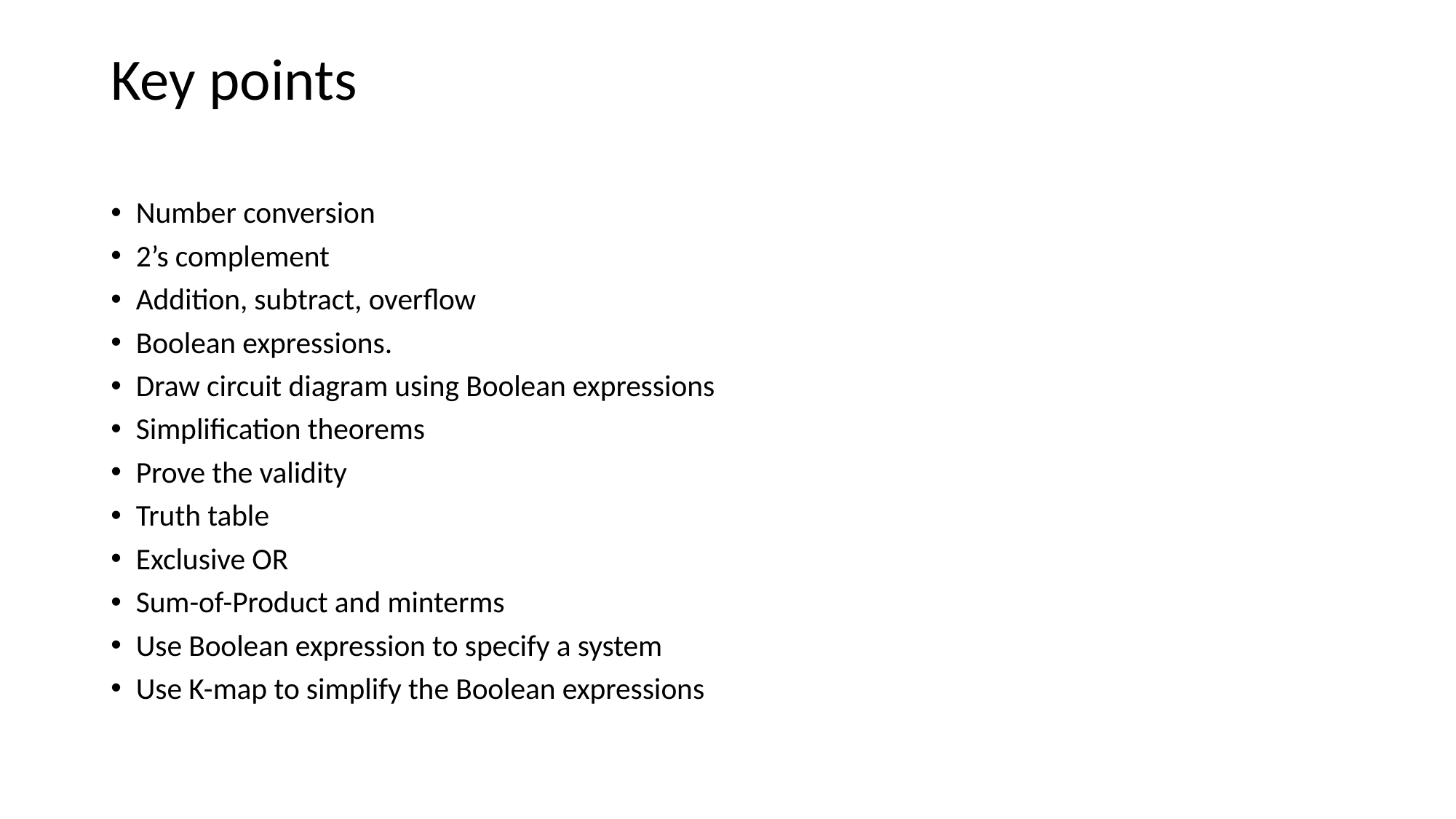

# Key points
Number conversion
2’s complement
Addition, subtract, overflow
Boolean expressions.
Draw circuit diagram using Boolean expressions
Simplification theorems
Prove the validity
Truth table
Exclusive OR
Sum-of-Product and minterms
Use Boolean expression to specify a system
Use K-map to simplify the Boolean expressions